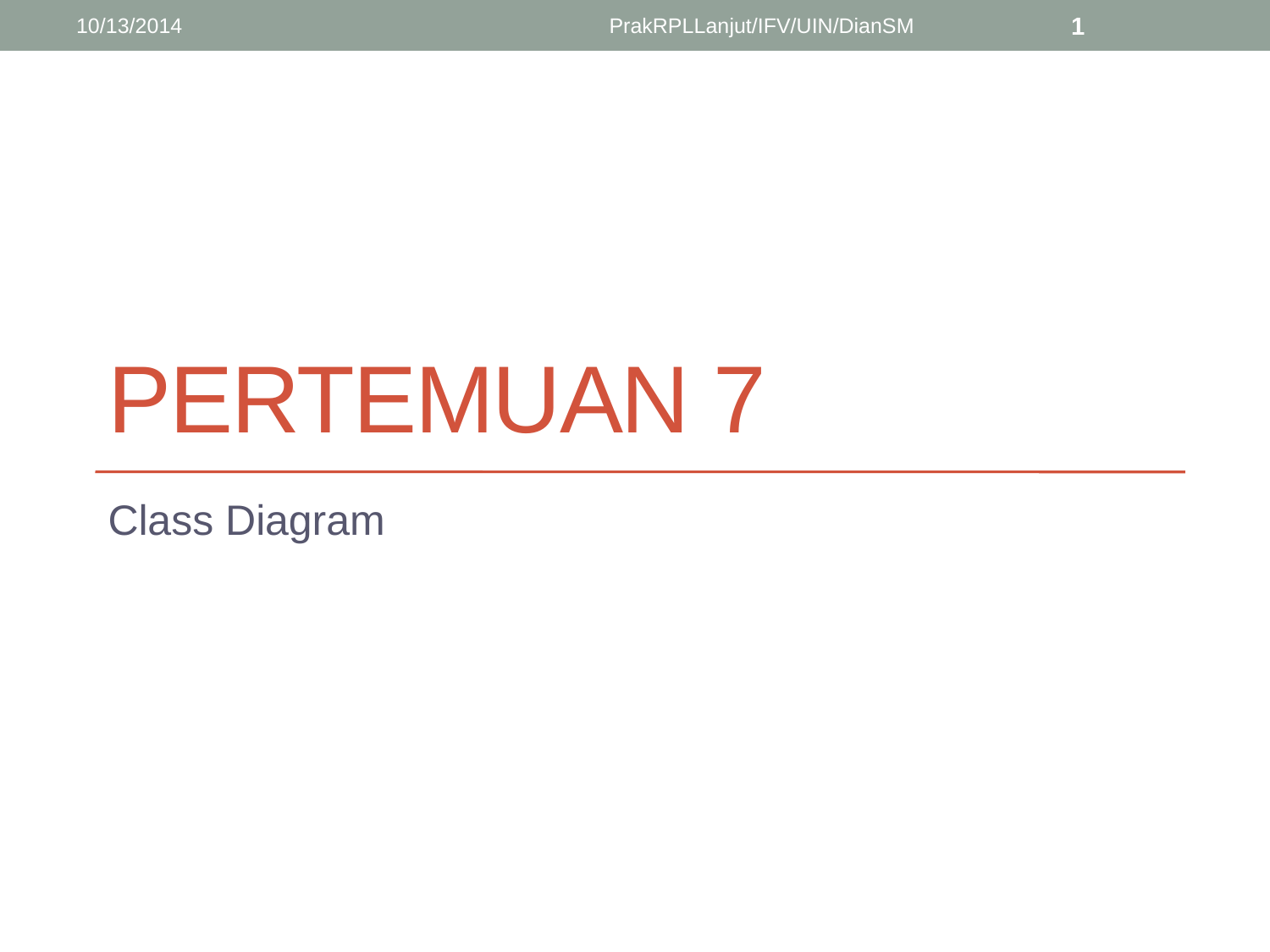

10/13/2014
PrakRPLLanjut/IFV/UIN/DianSM
1
# Pertemuan 7
Class Diagram